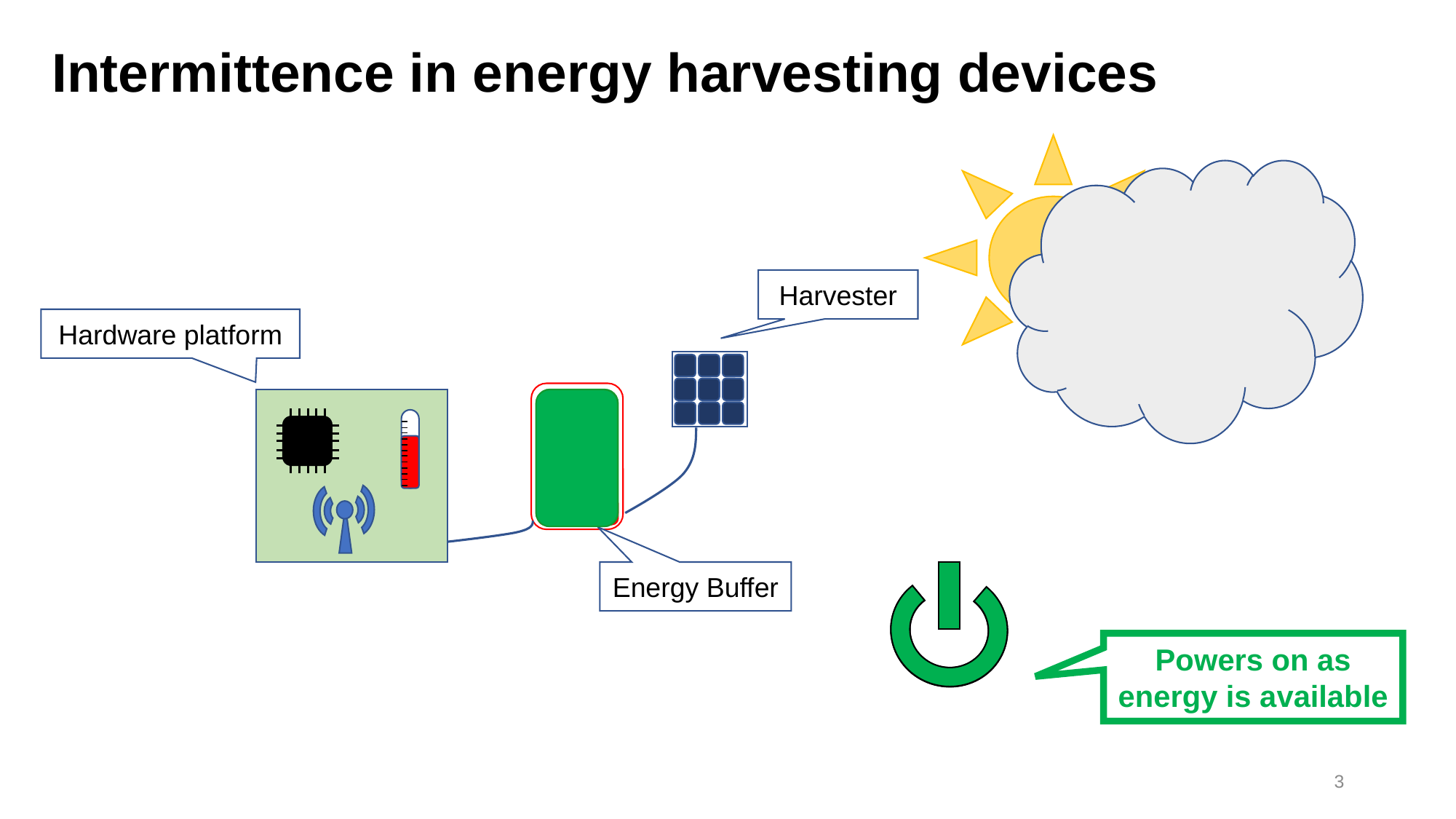

# Intermittence in energy harvesting devices

Harvester
Hardware platform

Energy Buffer

Powers on as energy is available
3